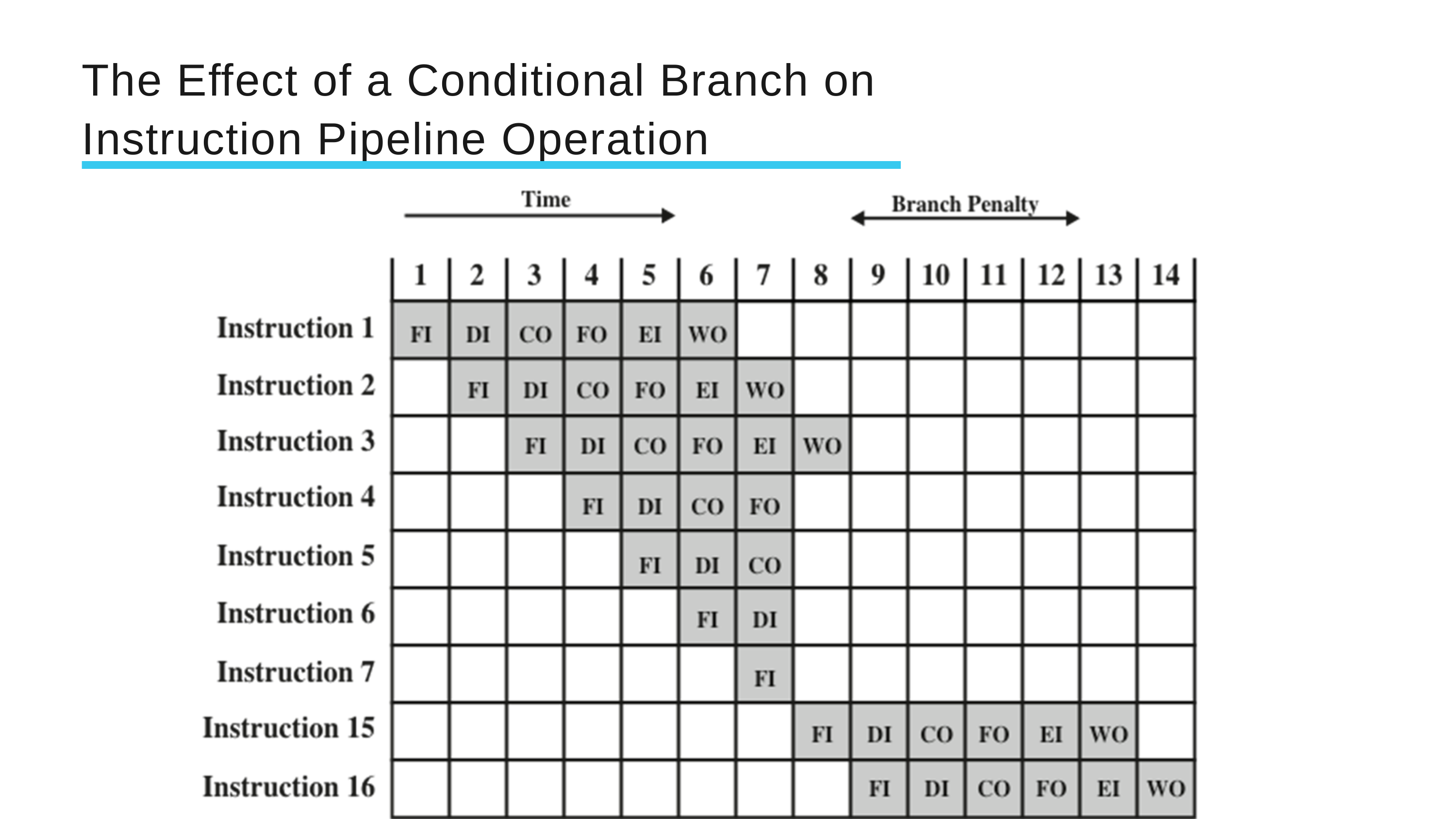

The Effect of a Conditional Branch on Instruction Pipeline Operation